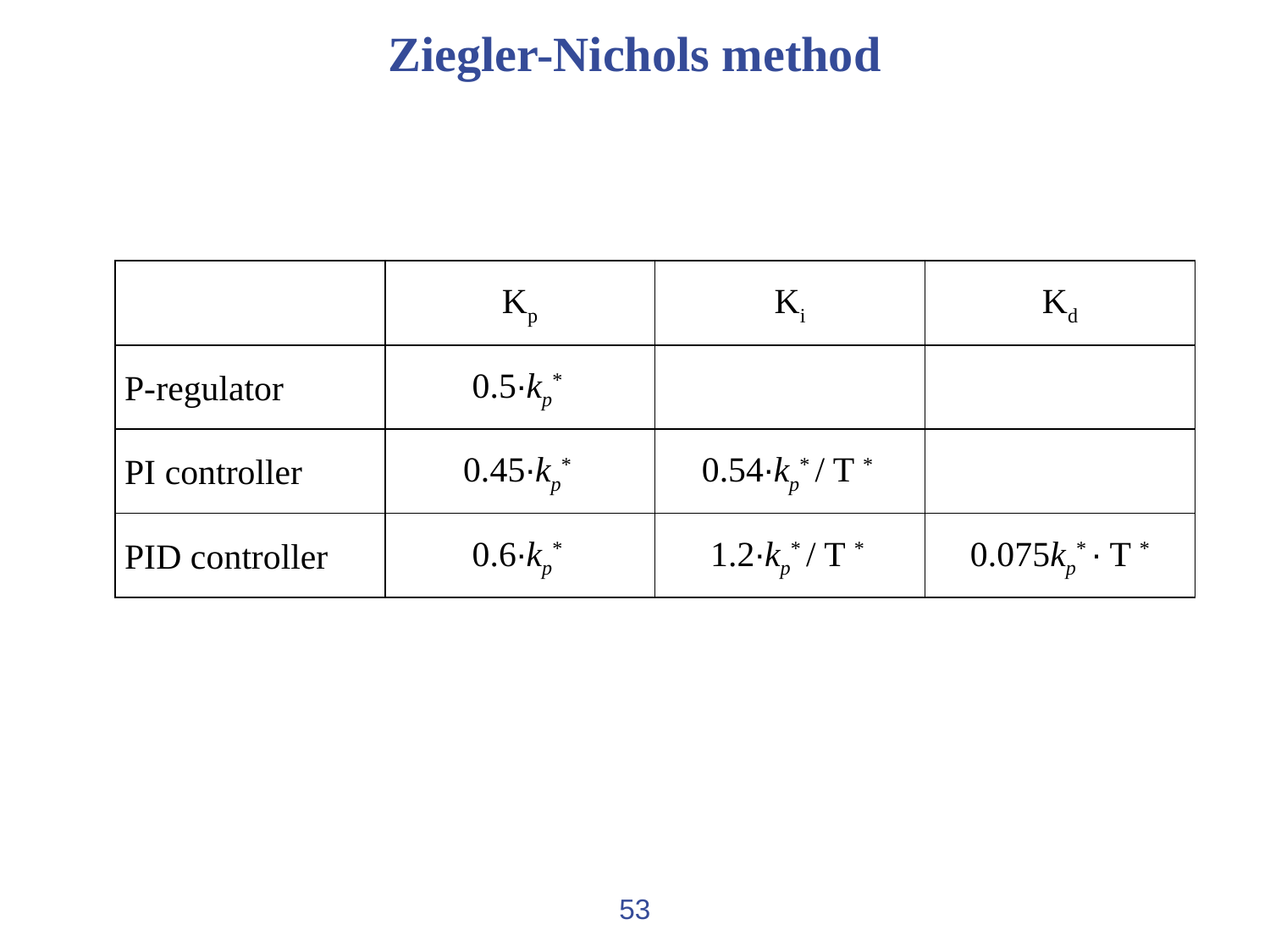

# Ziegler-Nichols method
|  | Kp | Ki | Kd |
| --- | --- | --- | --- |
| P-regulator | 0.5∙kp\* |  |  |
| PI controller | 0.45∙kp\* | 0.54∙kp\* / T \* |  |
| PID controller | 0.6∙kp\* | 1.2∙kp\* / T \* | 0.075kp\* ∙ T \* |
53